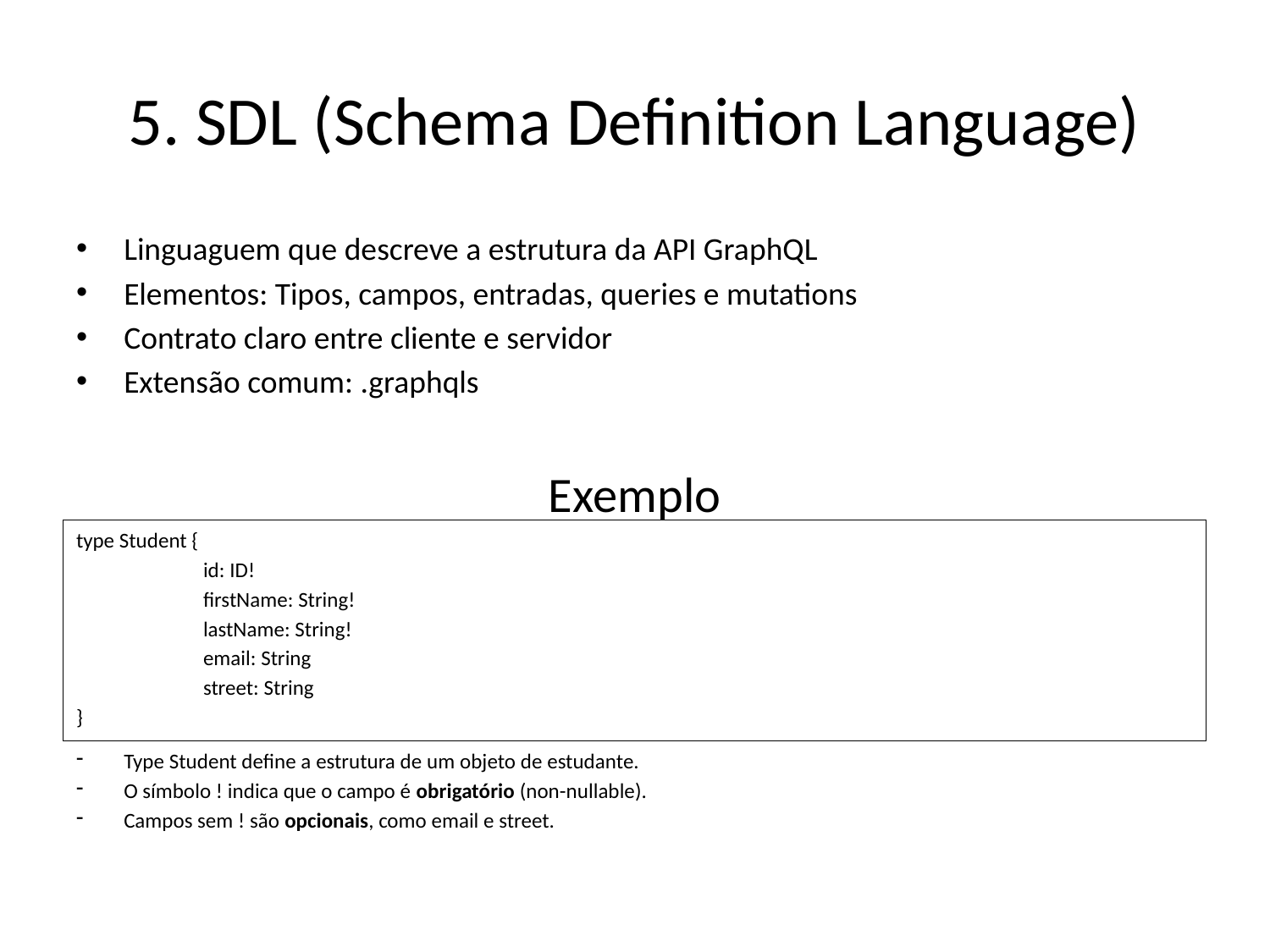

# 5. SDL (Schema Definition Language)
Linguaguem que descreve a estrutura da API GraphQL
Elementos: Tipos, campos, entradas, queries e mutations
Contrato claro entre cliente e servidor
Extensão comum: .graphqls
Exemplo
type Student {
  	id: ID!
  	firstName: String!
  	lastName: String!
	email: String
	street: String
}

Type Student define a estrutura de um objeto de estudante.
O símbolo ! indica que o campo é obrigatório (non-nullable).
Campos sem ! são opcionais, como email e street.